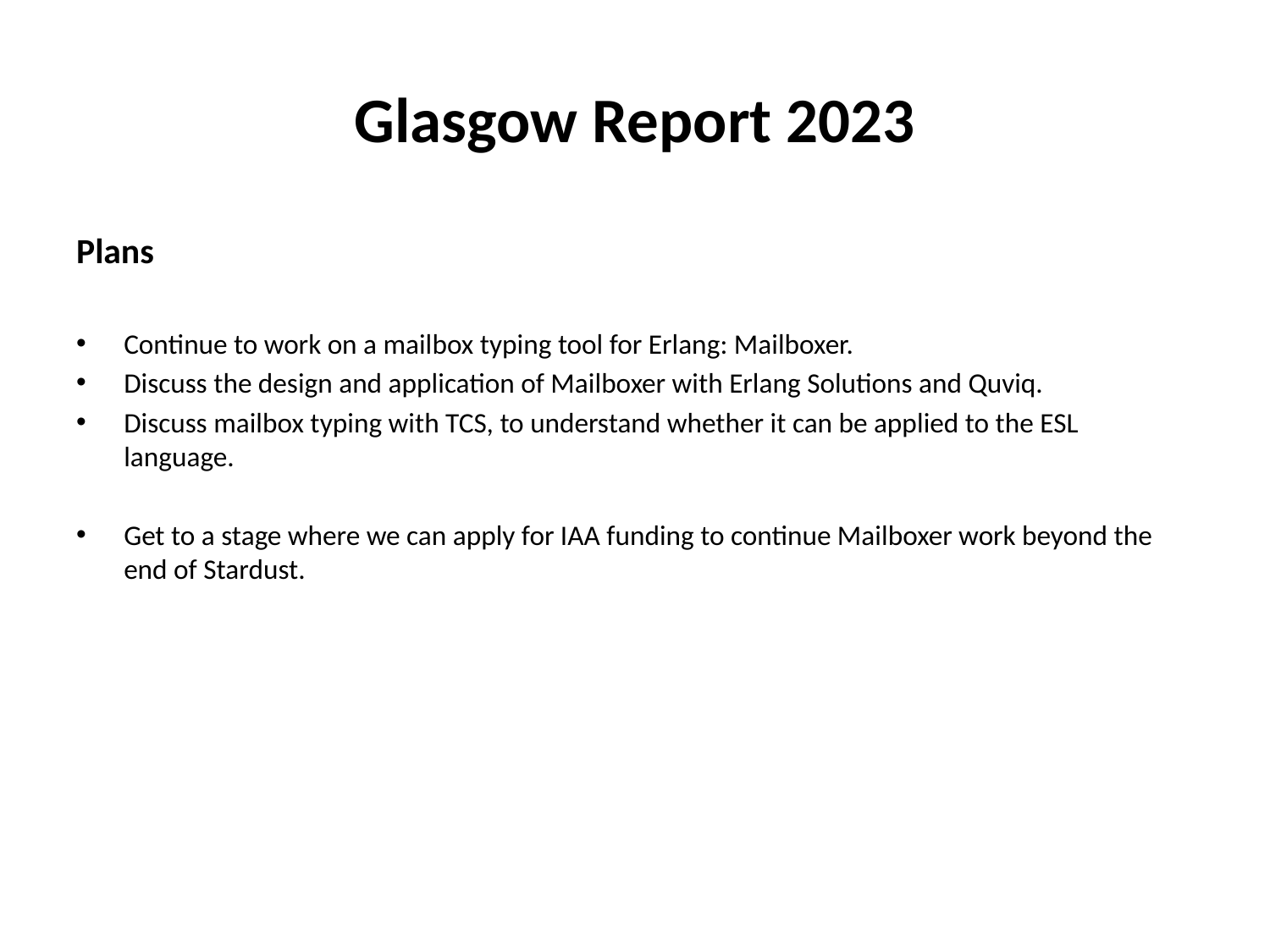

# Glasgow Report 2023
Plans

Continue to work on a mailbox typing tool for Erlang: Mailboxer.
Discuss the design and application of Mailboxer with Erlang Solutions and Quviq.
Discuss mailbox typing with TCS, to understand whether it can be applied to the ESL language.

Get to a stage where we can apply for IAA funding to continue Mailboxer work beyond the end of Stardust.